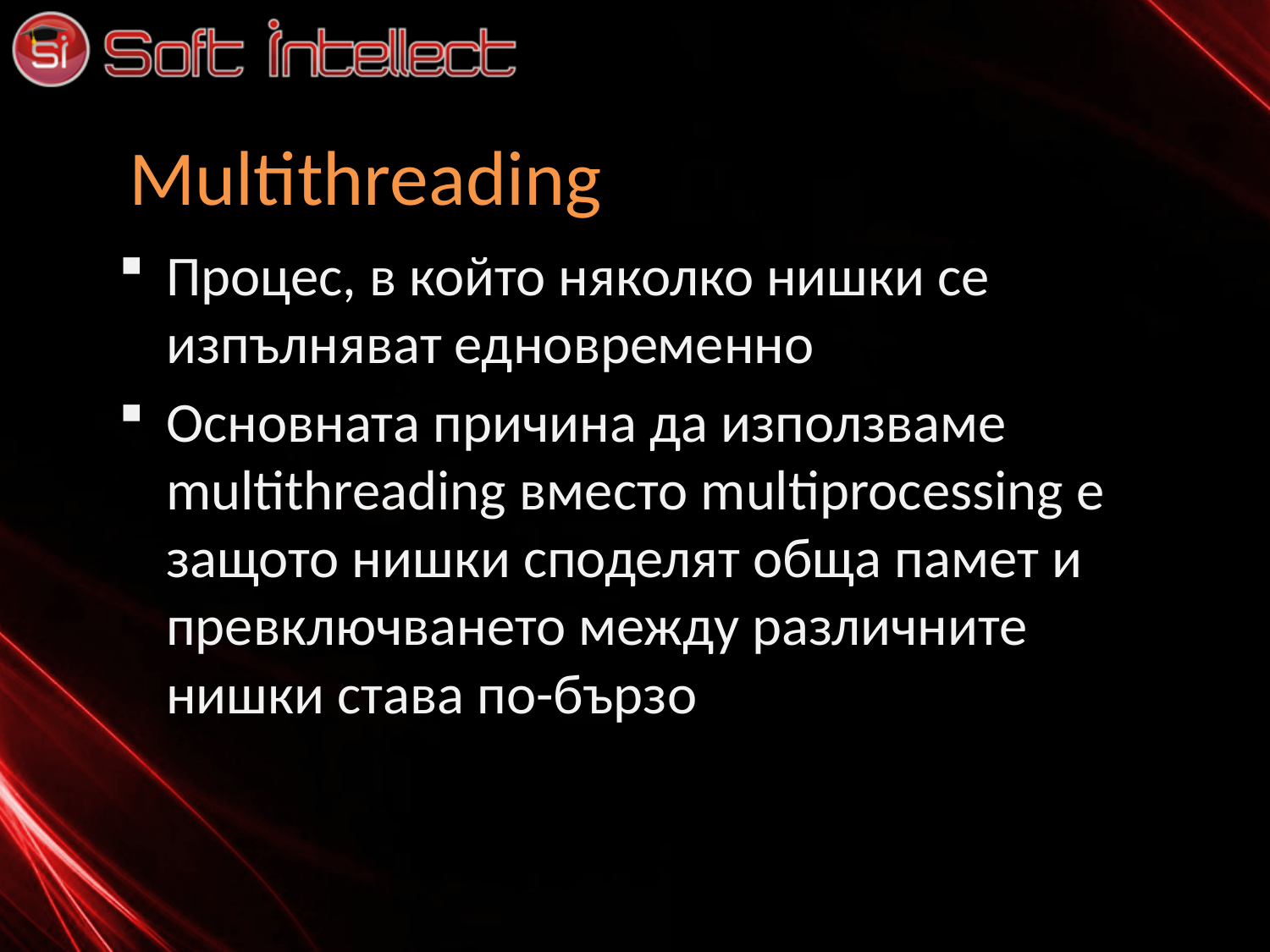

# Multithreading
Процес, в който няколко нишки се изпълняват едновременно
Основната причина да използваме multithreading вместо multiprocessing е защото нишки споделят обща памет и превключването между различните нишки става по-бързо